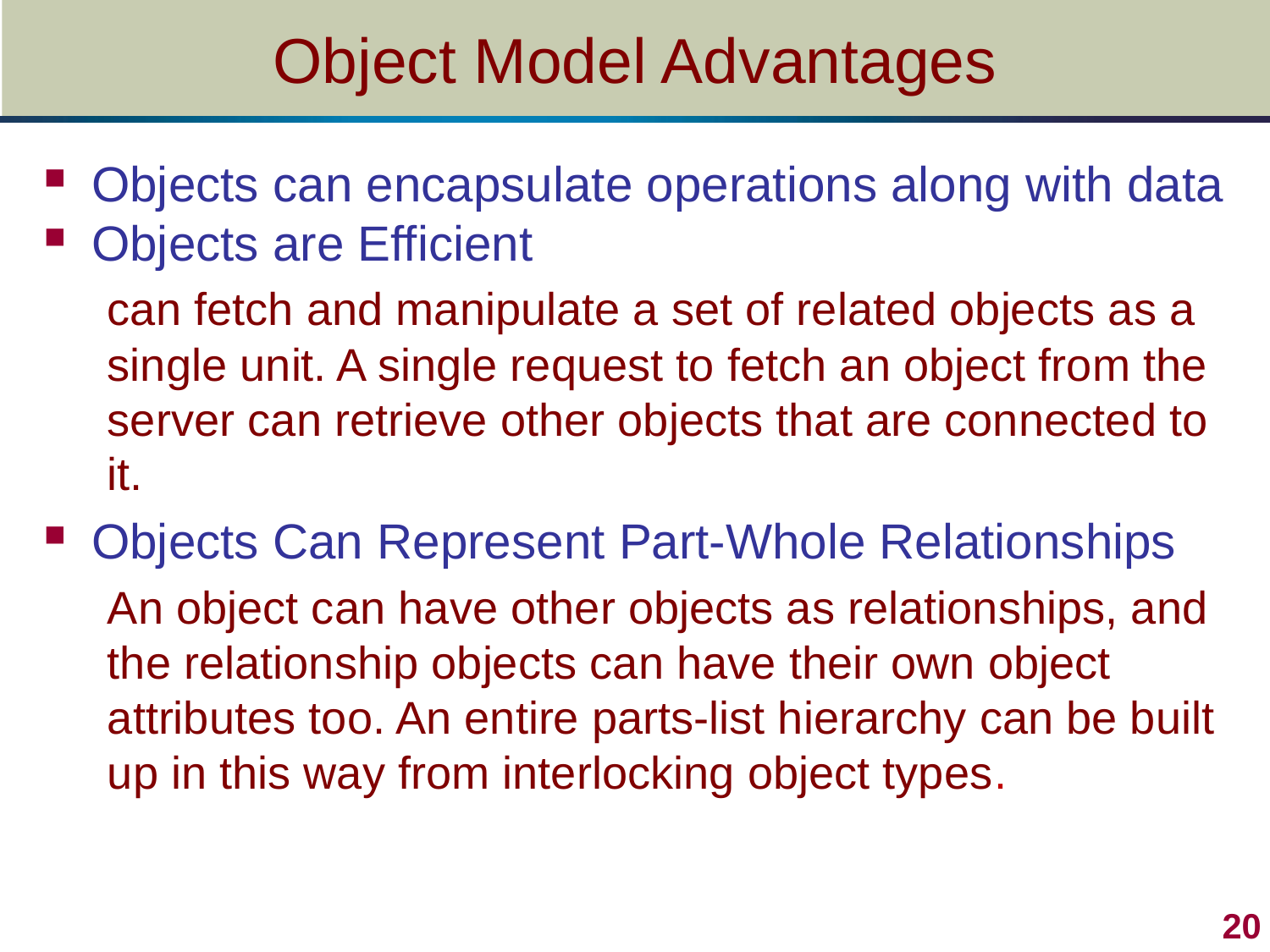

# Object Model Advantages
Objects can encapsulate operations along with data
Objects are Efficient
can fetch and manipulate a set of related objects as a single unit. A single request to fetch an object from the server can retrieve other objects that are connected to it.
Objects Can Represent Part-Whole Relationships
An object can have other objects as relationships, and the relationship objects can have their own object attributes too. An entire parts-list hierarchy can be built up in this way from interlocking object types.
20